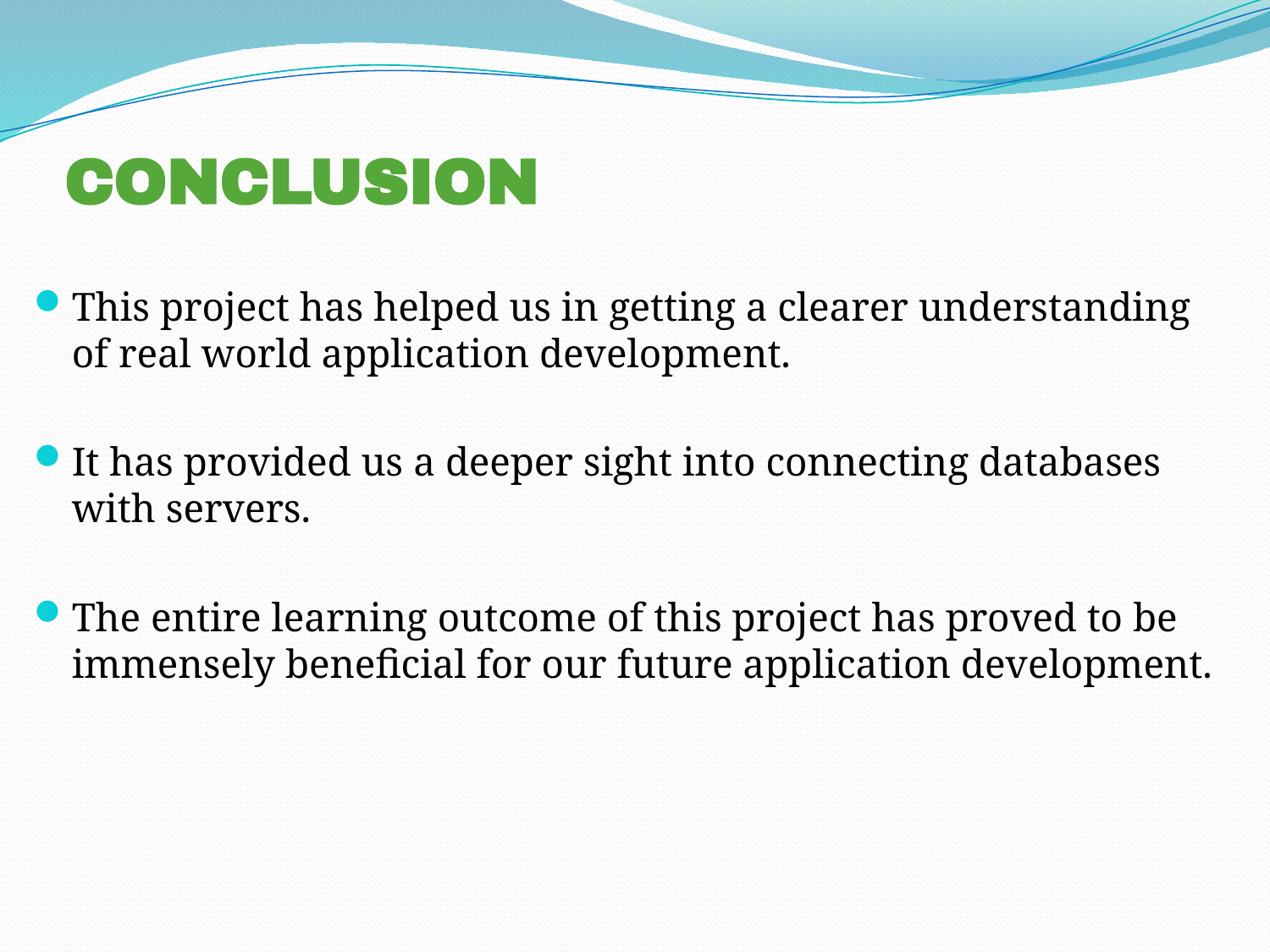

# CONCLUSION
This project has helped us in getting a clearer understanding of real world application development.

It has provided us a deeper sight into connecting databases with servers.

The entire learning outcome of this project has proved to be immensely beneficial for our future application development.